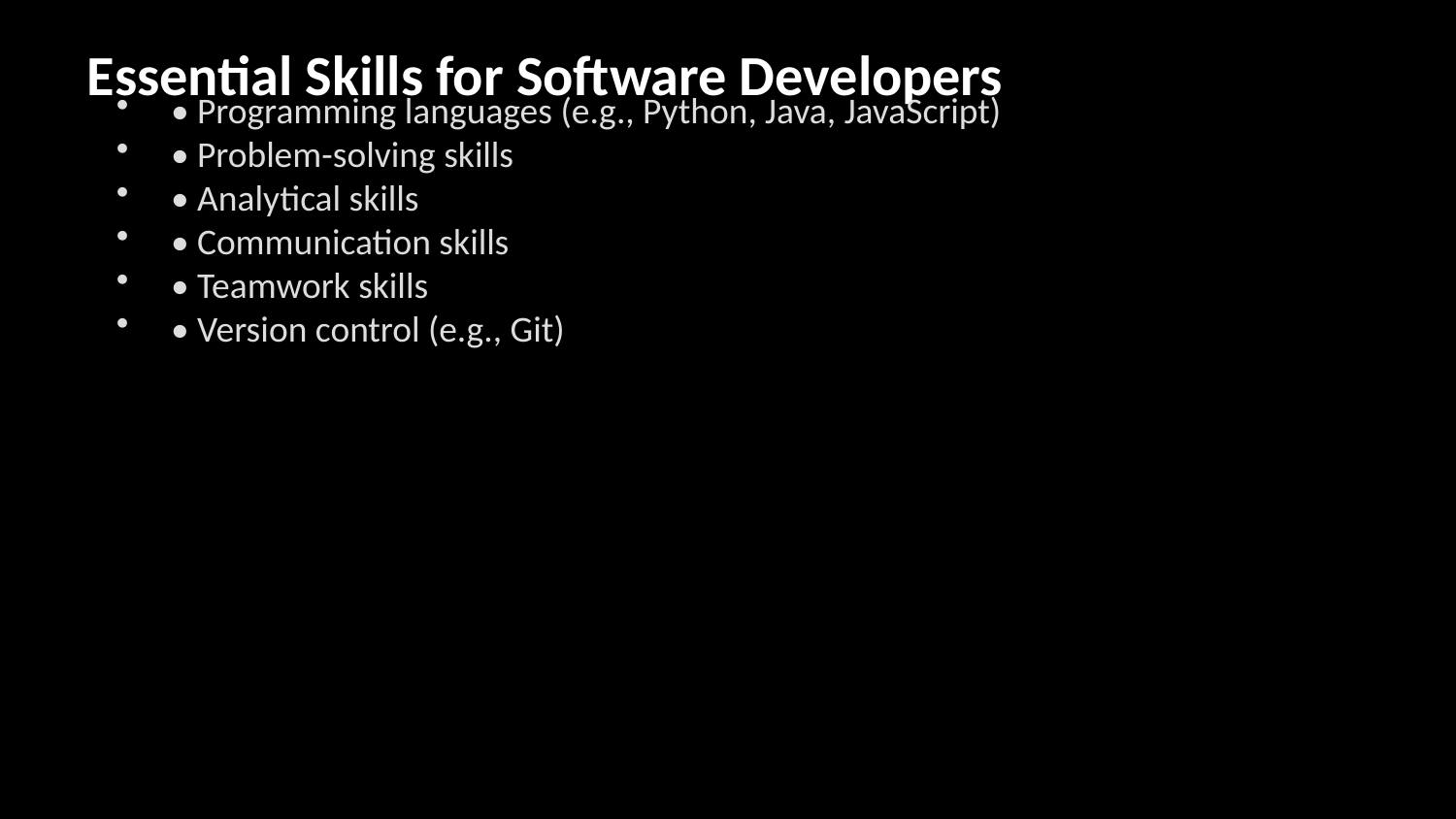

Essential Skills for Software Developers
• Programming languages (e.g., Python, Java, JavaScript)
• Problem-solving skills
• Analytical skills
• Communication skills
• Teamwork skills
• Version control (e.g., Git)